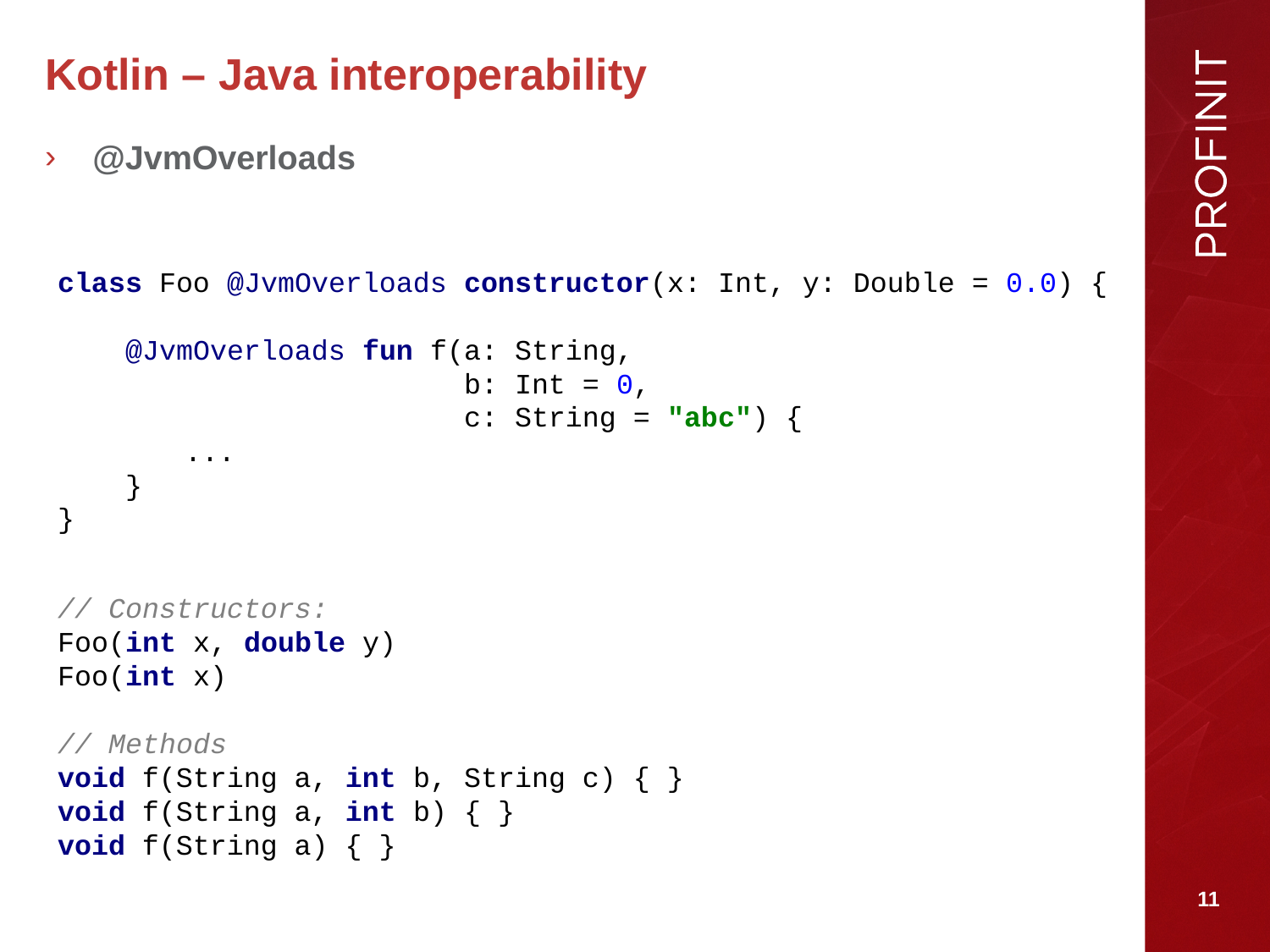

# Kotlin – Java interoperability
@JvmOverloads
class Foo @JvmOverloads constructor(x: Int, y: Double = 0.0) {
    @JvmOverloads fun f(a: String,
                        b: Int = 0,
                        c: String = "abc") {
	...
    }
}
// Constructors:
Foo(int x, double y)
Foo(int x)
// Methods
void f(String a, int b, String c) { }
void f(String a, int b) { }
void f(String a) { }